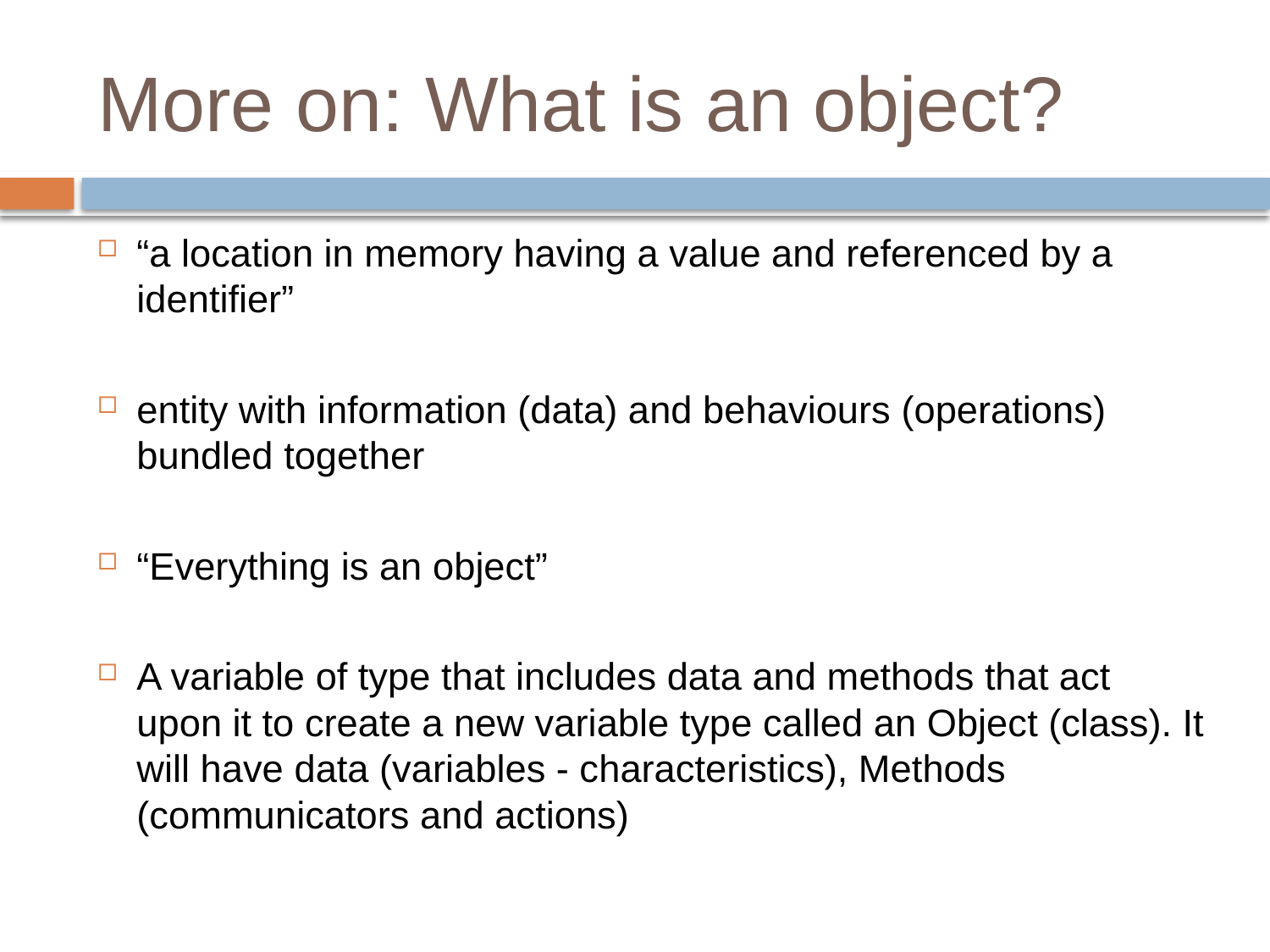

# More on: What is an object?
“a location in memory having a value and referenced by a identifier”

entity with information (data) and behaviours (operations) bundled together

“Everything is an object”

A variable of type that includes data and methods that act upon it to create a new variable type called an Object (class). It will have data (variables - characteristics), Methods (communicators and actions)